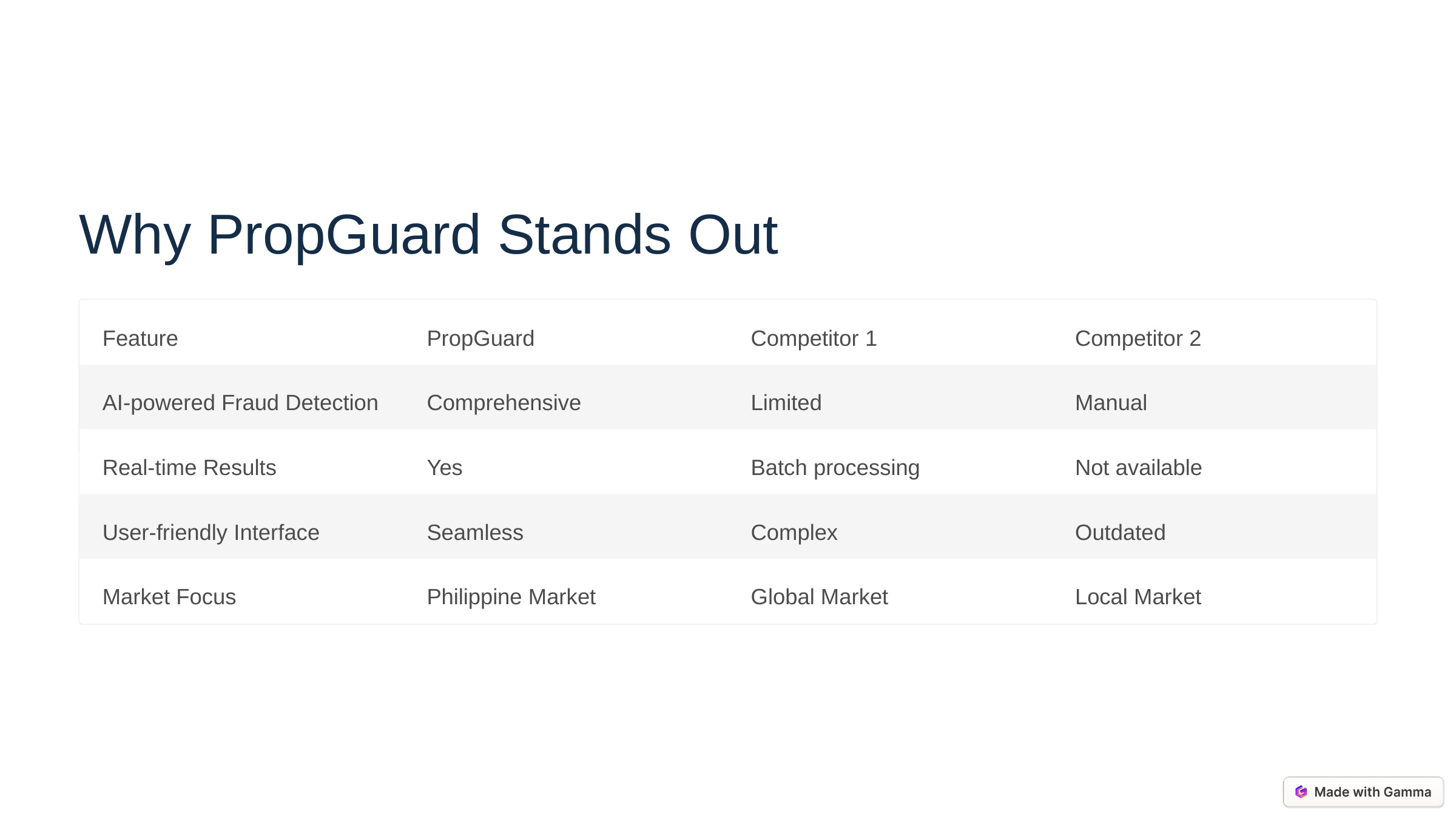

Why PropGuard Stands Out

Feature
PropGuard
Competitor 1
Competitor 2

AI-powered Fraud Detection
Comprehensive
Limited
Manual

Real-time Results
Yes
Batch processing
Not available

User-friendly Interface
Seamless
Complex
Outdated

Market Focus
Philippine Market
Global Market
Local Market